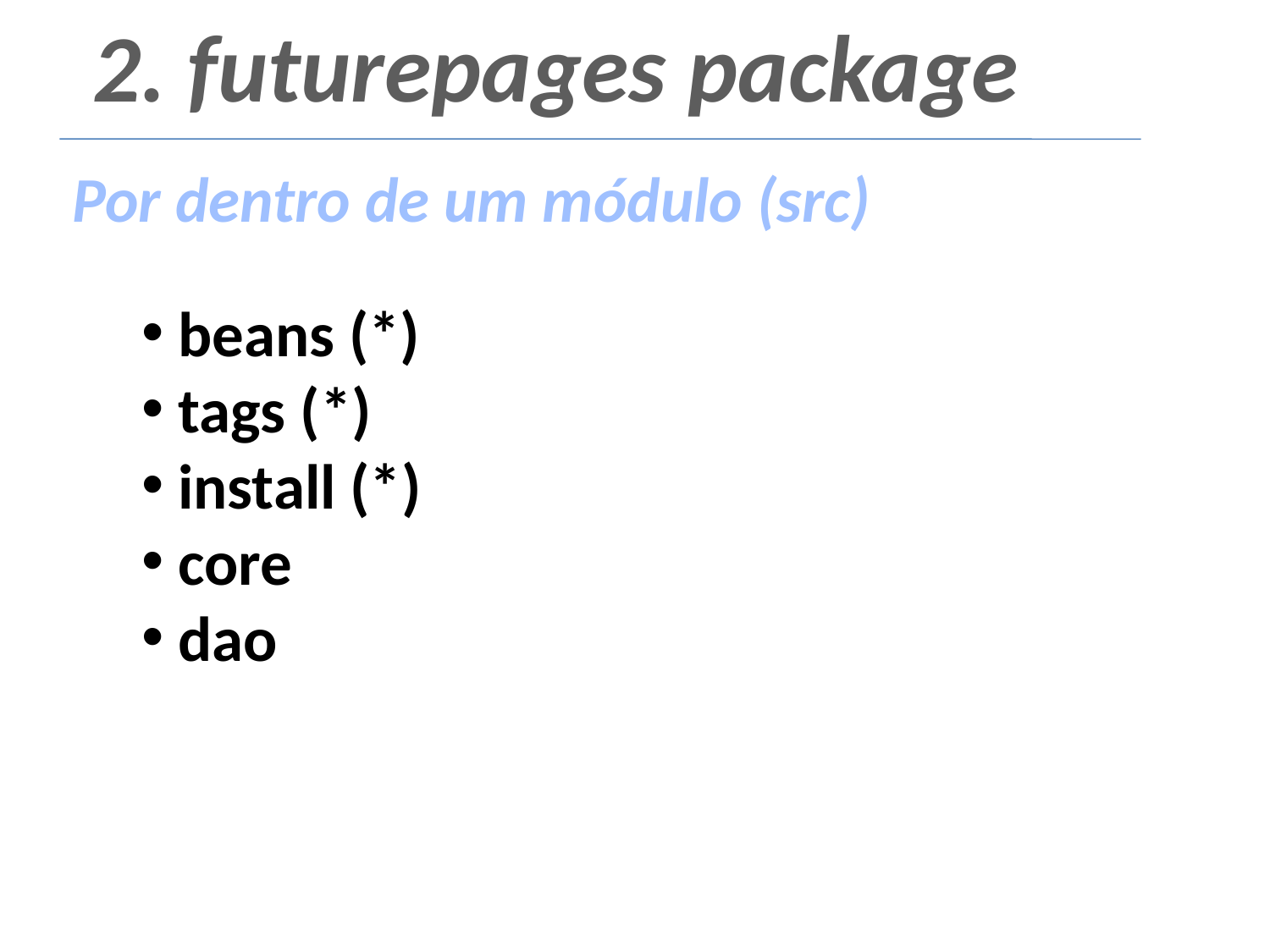

2. futurepages package
Por dentro de um módulo (src)
 beans (*)
 tags (*)
 install (*)
 core
 dao